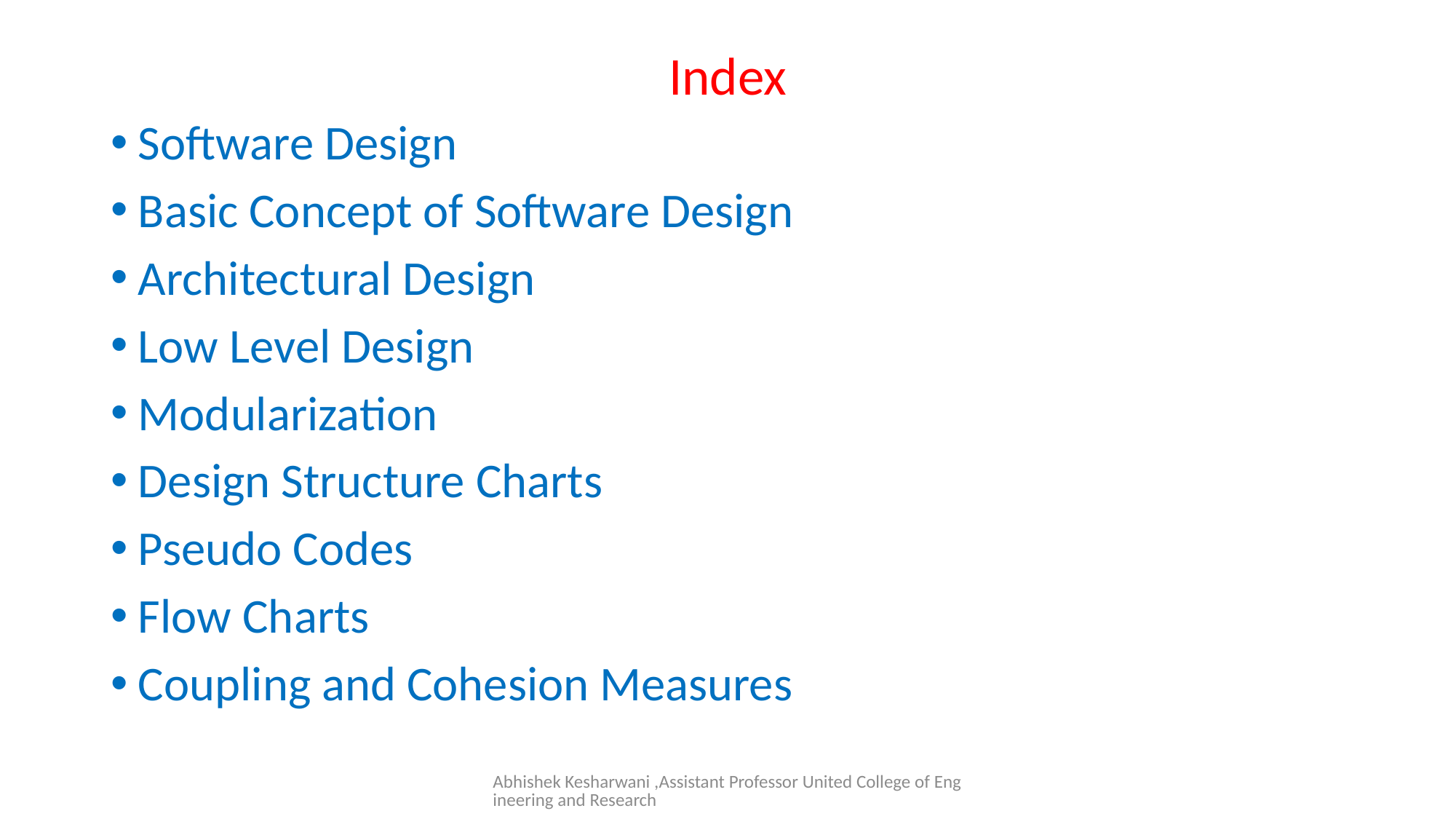

# Index
Software Design
Basic Concept of Software Design
Architectural Design
Low Level Design
Modularization
Design Structure Charts
Pseudo Codes
Flow Charts
Coupling and Cohesion Measures
Abhishek Kesharwani ,Assistant Professor United College of Engineering and Research